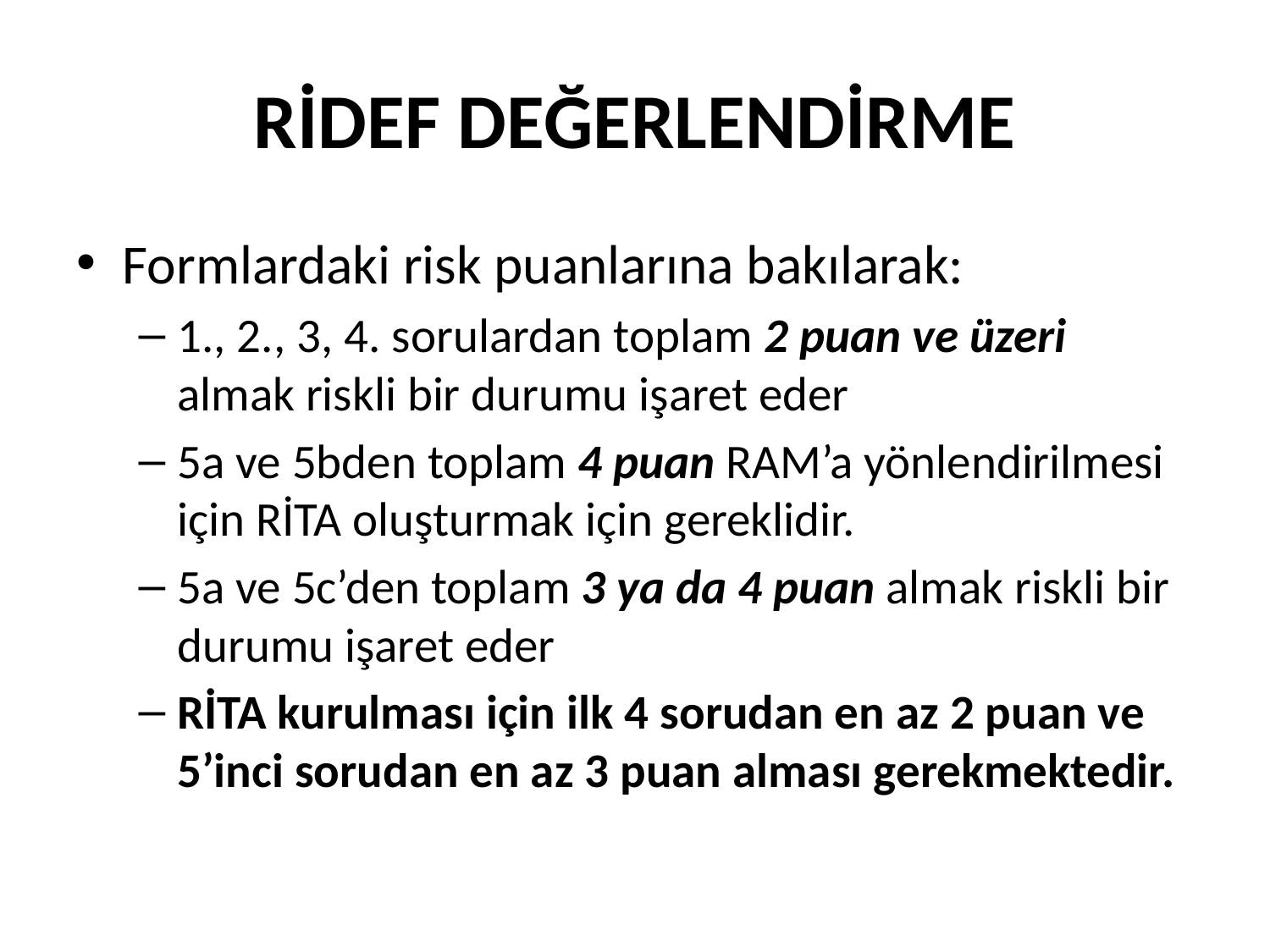

# RİDEF DEĞERLENDİRME
Formlardaki risk puanlarına bakılarak:
1., 2., 3, 4. sorulardan toplam 2 puan ve üzeri almak riskli bir durumu işaret eder
5a ve 5bden toplam 4 puan RAM’a yönlendirilmesi için RİTA oluşturmak için gereklidir.
5a ve 5c’den toplam 3 ya da 4 puan almak riskli bir durumu işaret eder
RİTA kurulması için ilk 4 sorudan en az 2 puan ve 5’inci sorudan en az 3 puan alması gerekmektedir.